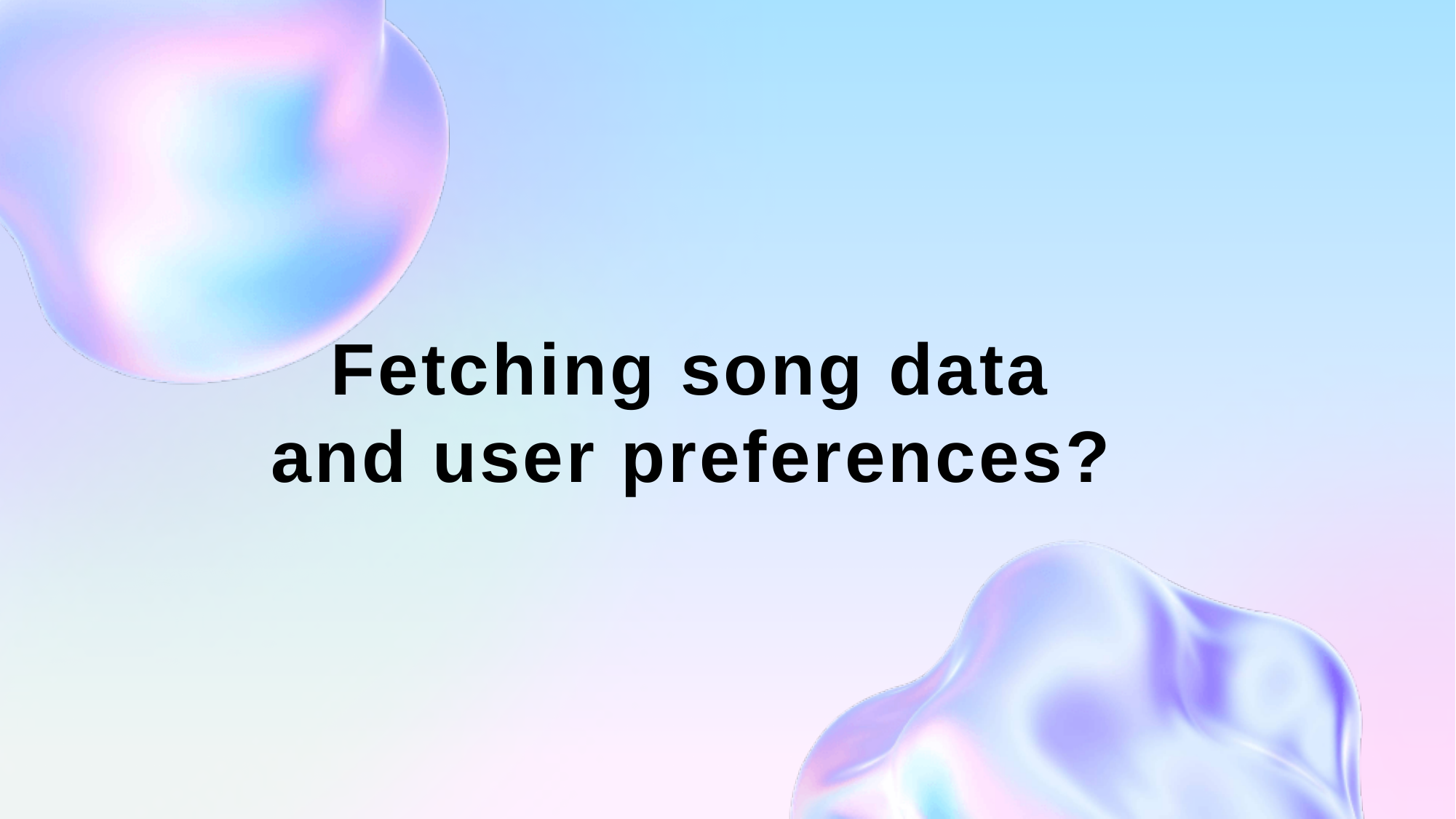

# Fetching song data and user preferences?